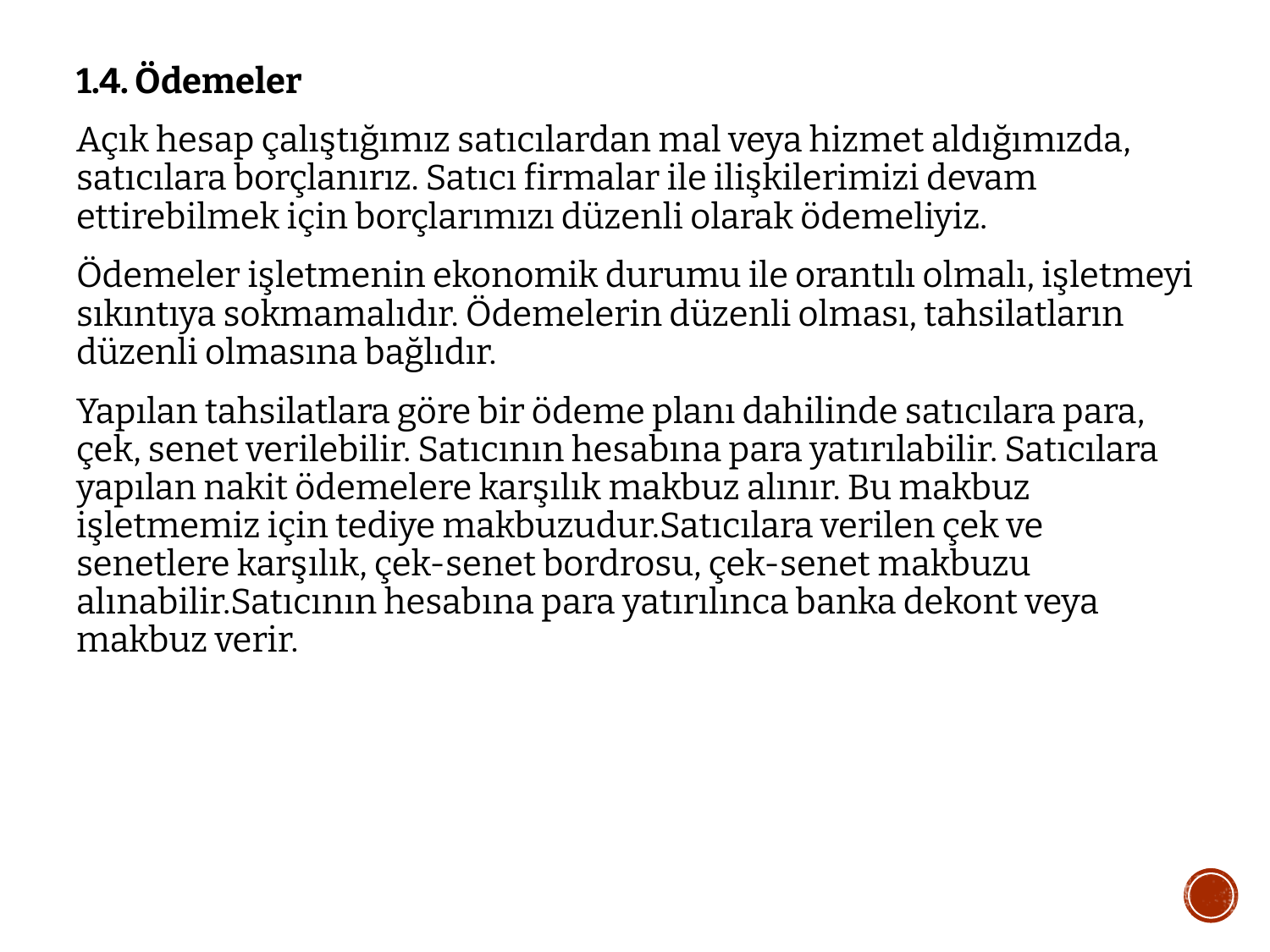

1.4. Ödemeler
Açık hesap çalıştığımız satıcılardan mal veya hizmet aldığımızda, satıcılara borçlanırız. Satıcı firmalar ile ilişkilerimizi devam ettirebilmek için borçlarımızı düzenli olarak ödemeliyiz.
Ödemeler işletmenin ekonomik durumu ile orantılı olmalı, işletmeyi sıkıntıya sokmamalıdır. Ödemelerin düzenli olması, tahsilatların düzenli olmasına bağlıdır.
Yapılan tahsilatlara göre bir ödeme planı dahilinde satıcılara para, çek, senet verilebilir. Satıcının hesabına para yatırılabilir. Satıcılara yapılan nakit ödemelere karşılık makbuz alınır. Bu makbuz işletmemiz için tediye makbuzudur.Satıcılara verilen çek ve senetlere karşılık, çek-senet bordrosu, çek-senet makbuzu alınabilir.Satıcının hesabına para yatırılınca banka dekont veya makbuz verir.